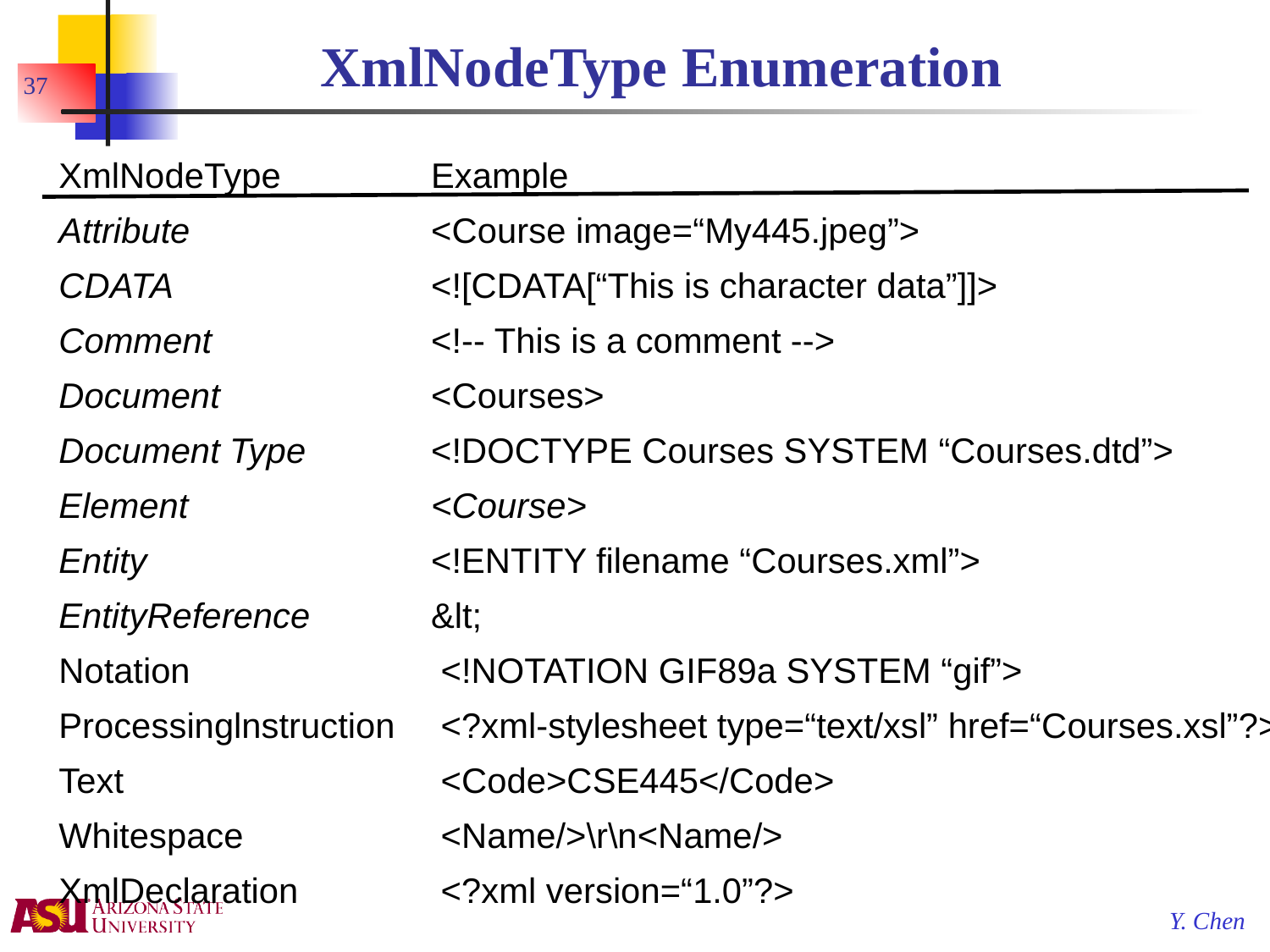

# XmlNodeType Enumeration
37
XmlNodeType	Example
Attribute	<Course image=“My445.jpeg”>
CDATA	<![CDATA[“This is character data”]]>
Comment	<!-- This is a comment -->
Document	<Courses>
Document Type	<!DOCTYPE Courses SYSTEM “Courses.dtd”>
Element	<Course>
Entity	<!ENTITY filename “Courses.xml”>
EntityReference	&lt;
Notation	 <!NOTATION GIF89a SYSTEM “gif”>
Processinglnstruction	 <?xml-stylesheet type=“text/xsl” href=“Courses.xsl”?>
Text	 <Code>CSE445</Code>
Whitespace	 <Name/>\r\n<Name/>
XmlDeclaration	 <?xml version=“1.0”?>